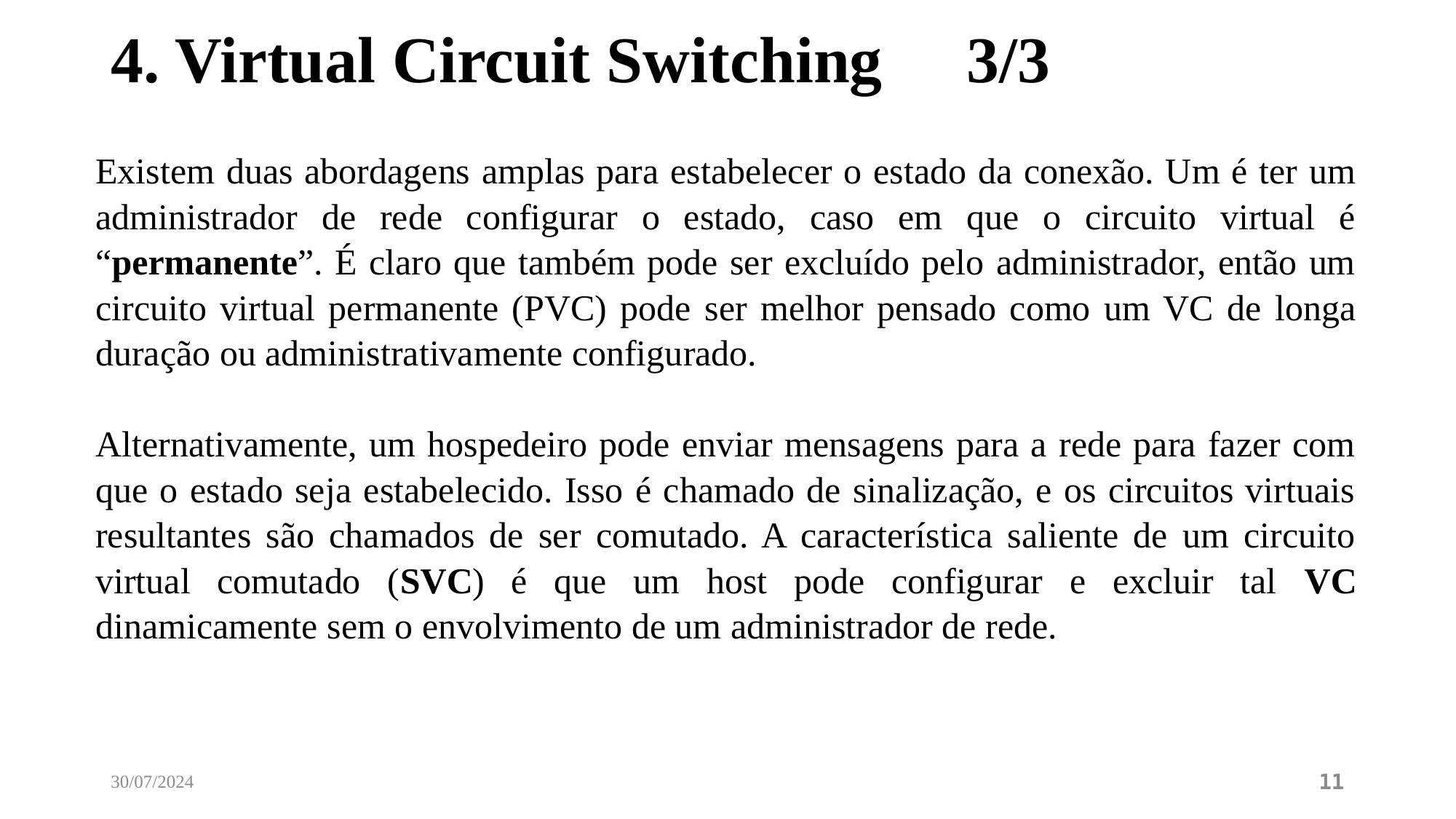

# 4. Virtual Circuit Switching				3/3
Existem duas abordagens amplas para estabelecer o estado da conexão. Um é ter um administrador de rede configurar o estado, caso em que o circuito virtual é “permanente”. É claro que também pode ser excluído pelo administrador, então um circuito virtual permanente (PVC) pode ser melhor pensado como um VC de longa duração ou administrativamente configurado.

Alternativamente, um hospedeiro pode enviar mensagens para a rede para fazer com que o estado seja estabelecido. Isso é chamado de sinalização, e os circuitos virtuais resultantes são chamados de ser comutado. A característica saliente de um circuito virtual comutado (SVC) é que um host pode configurar e excluir tal VC dinamicamente sem o envolvimento de um administrador de rede.

30/07/2024
11